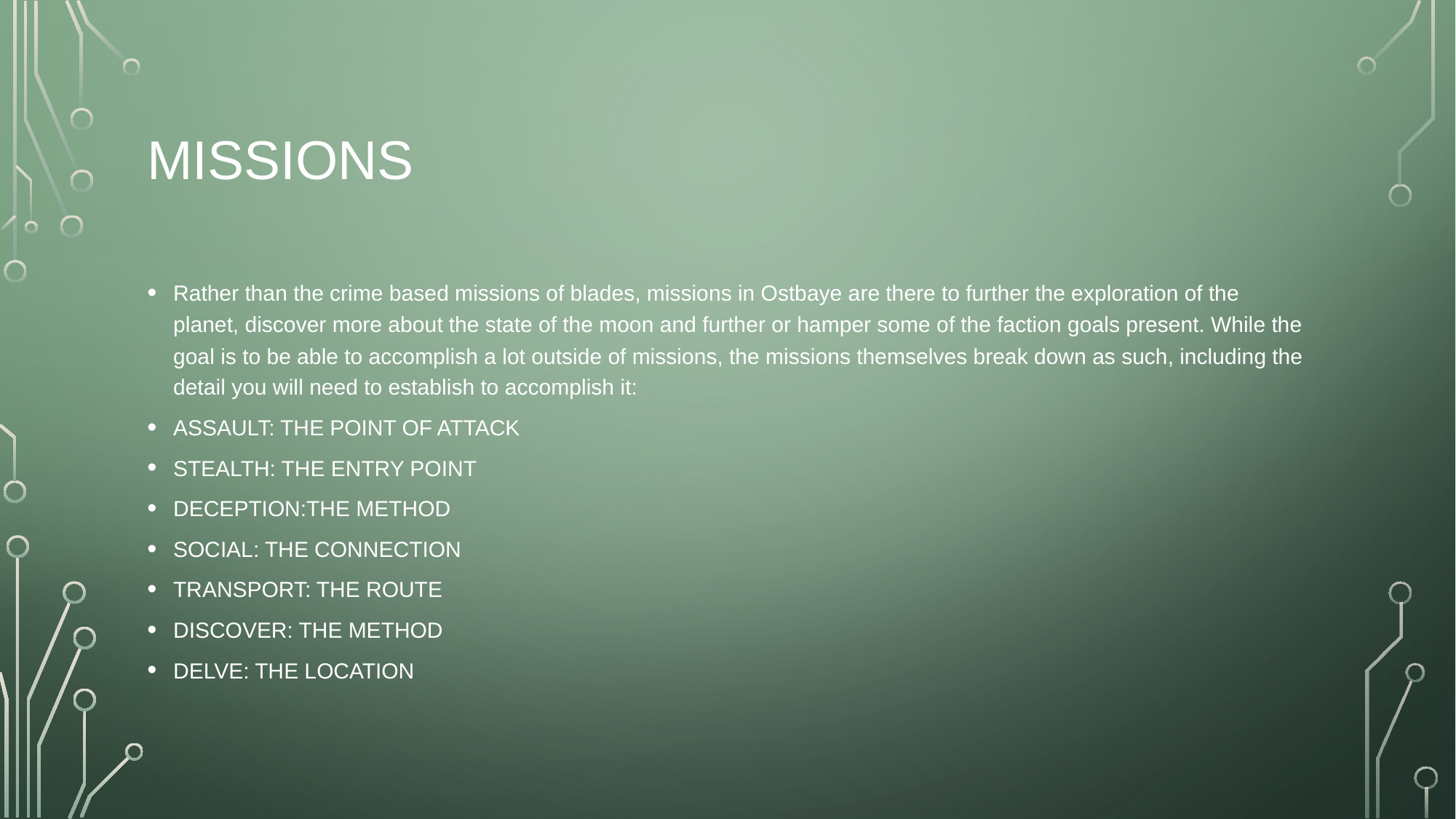

# Missions
Rather than the crime based missions of blades, missions in Ostbaye are there to further the exploration of the planet, discover more about the state of the moon and further or hamper some of the faction goals present. While the goal is to be able to accomplish a lot outside of missions, the missions themselves break down as such, including the detail you will need to establish to accomplish it:
Assault: The Point of Attack
Stealth: The Entry Point
Deception:The Method
Social: The Connection
Transport: The Route
Discover: The method
Delve: The location